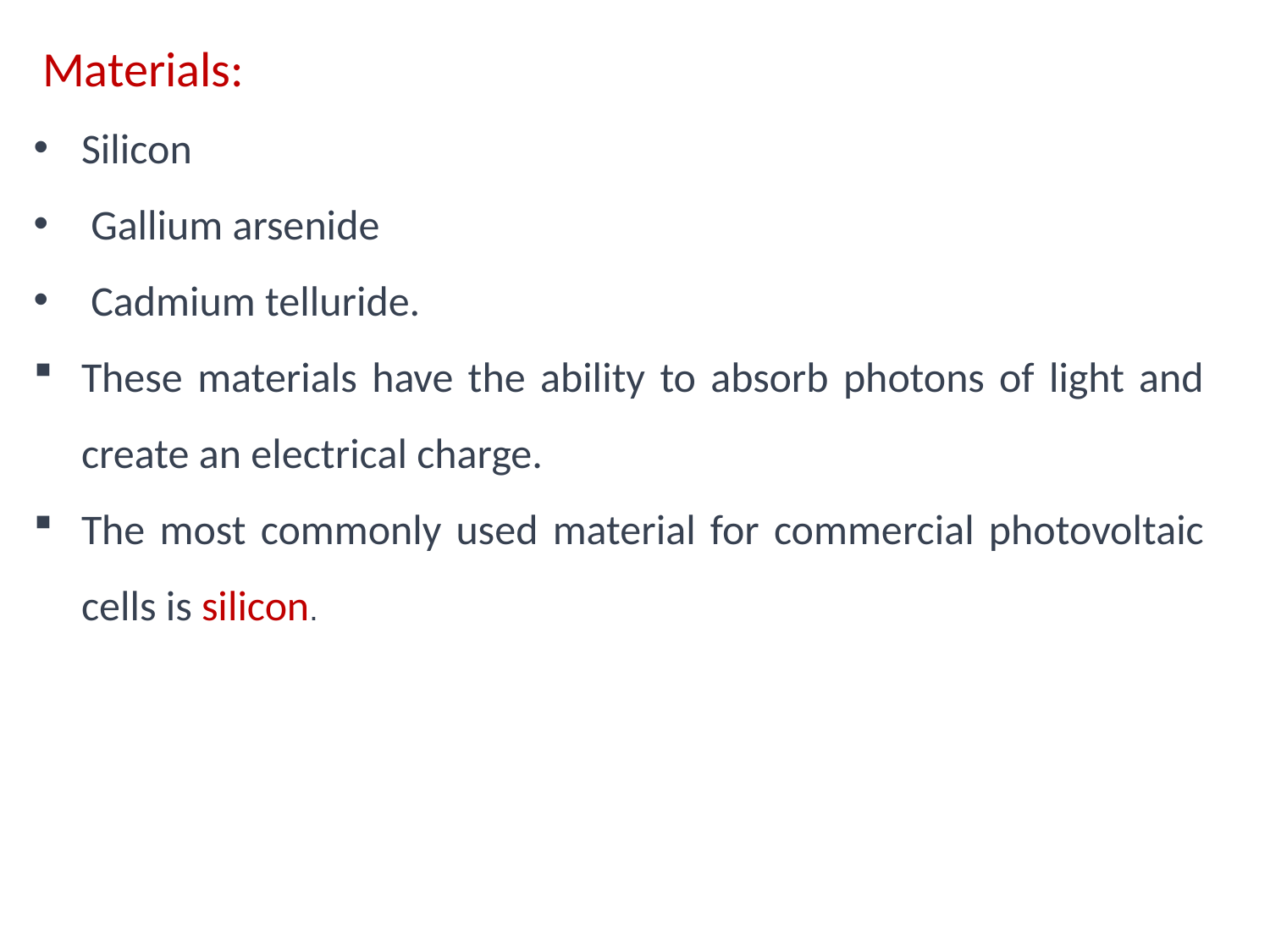

Materials:
Silicon
 Gallium arsenide
 Cadmium telluride.
These materials have the ability to absorb photons of light and create an electrical charge.
The most commonly used material for commercial photovoltaic cells is silicon.